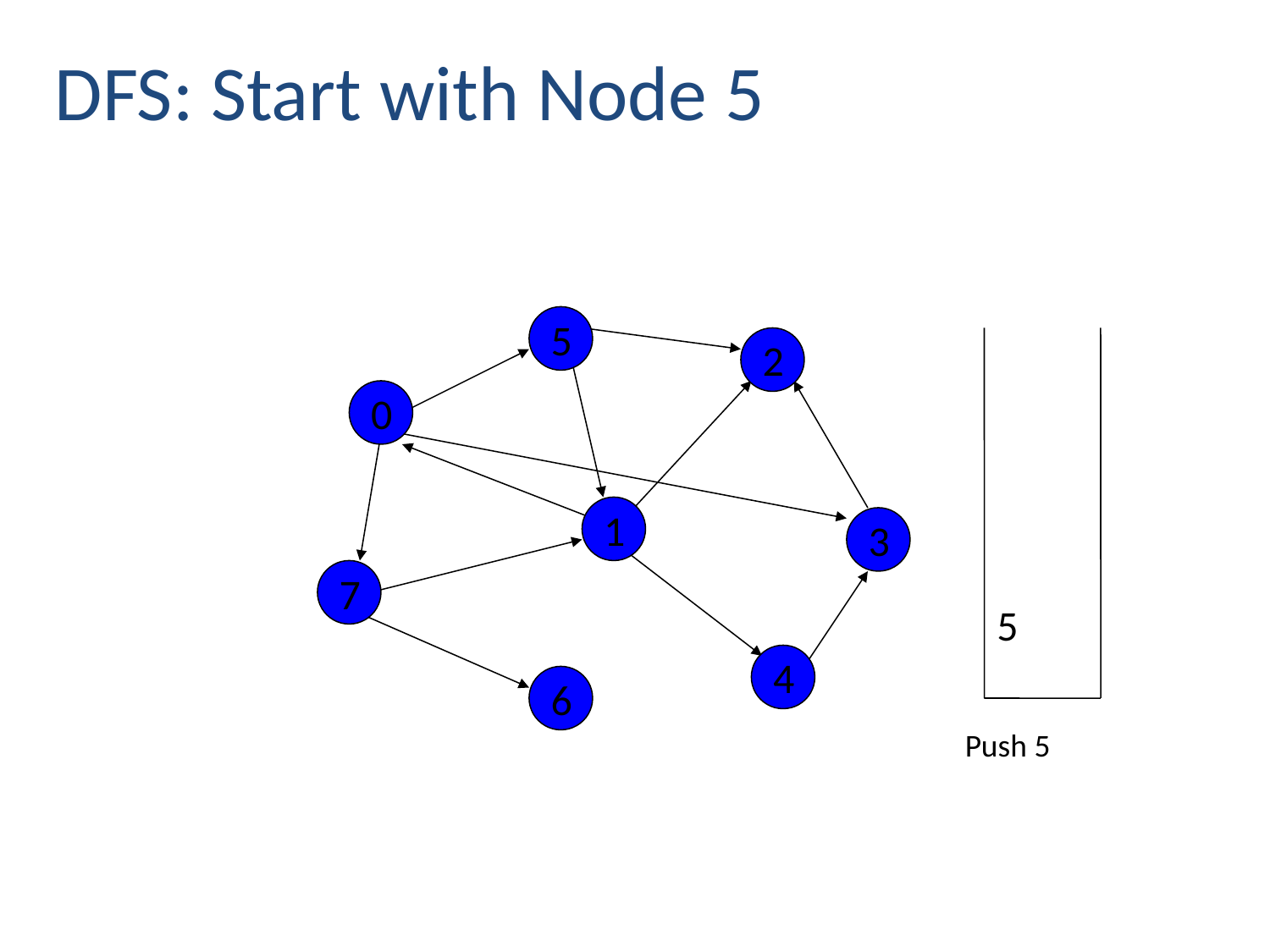

DFS: Start with Node 5
5

5

2

0

1
3

7

4
6

Push 5